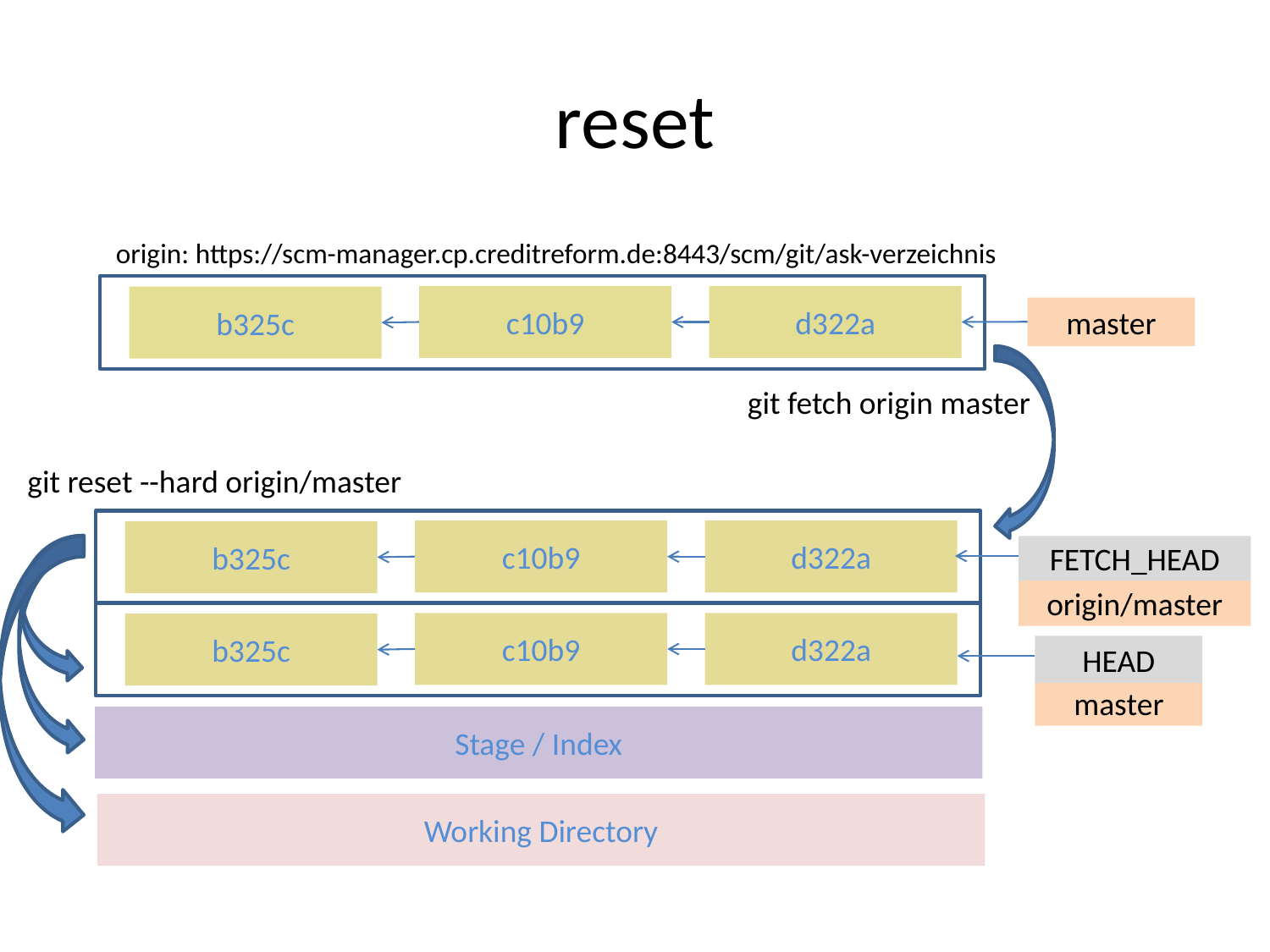

# reset
origin: https://scm-manager.cp.creditreform.de:8443/scm/git/ask-verzeichnis

c10b9
d322a
b325c
master

git fetch origin master
git reset --hard origin/master

c10b9
d322a
b325c

FETCH_HEAD
origin/master

c10b9
d322a
b325c
Stage / Index
Working Directory
HEAD
master